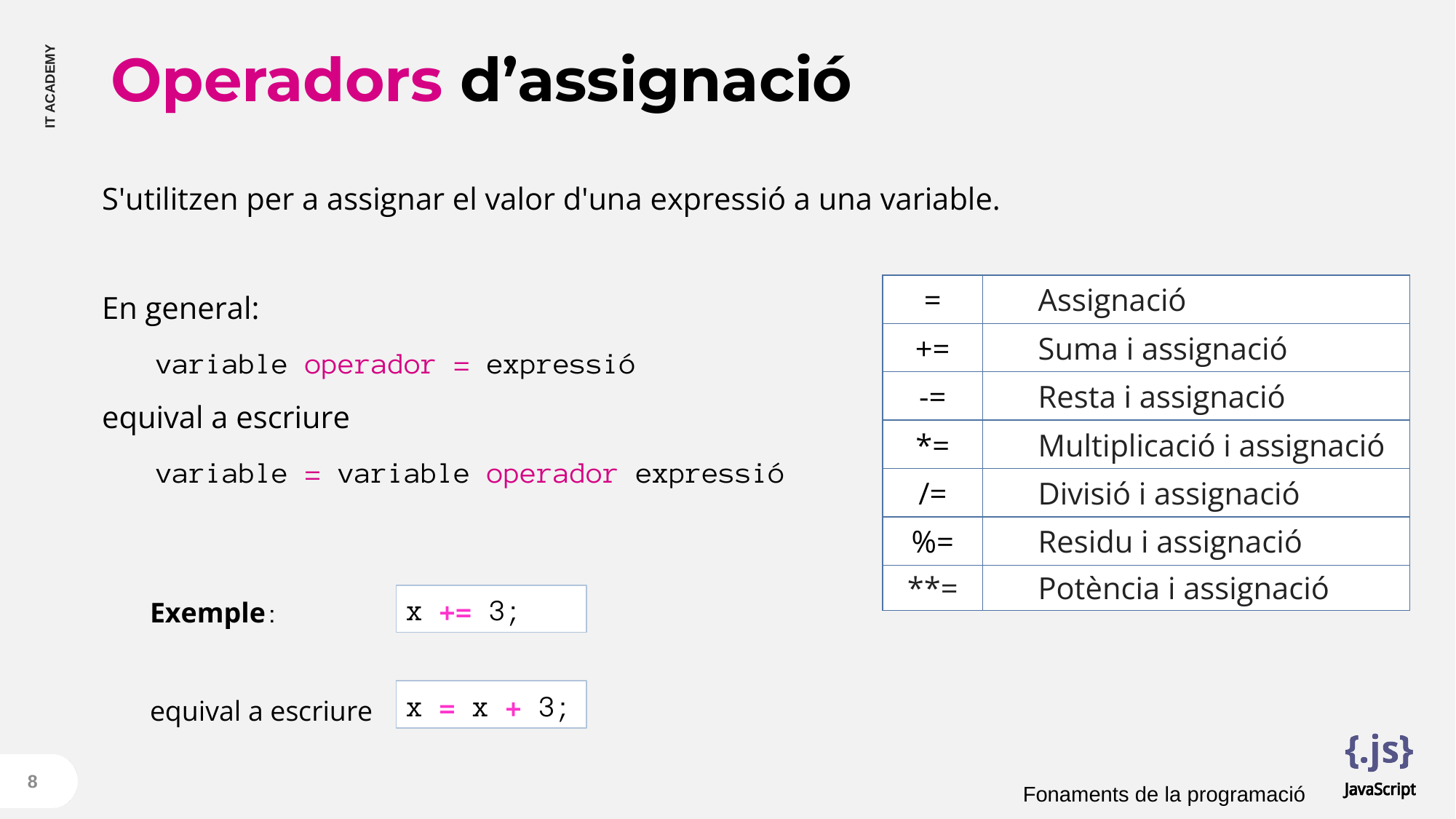

# Operadors d’assignació
S'utilitzen per a assignar el valor d'una expressió a una variable.

En general:
variable operador = expressió
equival a escriure
variable = variable operador expressió
| = | Assignació |
| --- | --- |
| += | Suma i assignació |
| -= | Resta i assignació |
| \*= | Multiplicació i assignació |
| /= | Divisió i assignació |
| %= | Residu i assignació |
| \*\*= | Potència i assignació |
Exemple:

equival a escriure
x += 3;
x = x + 3;
8